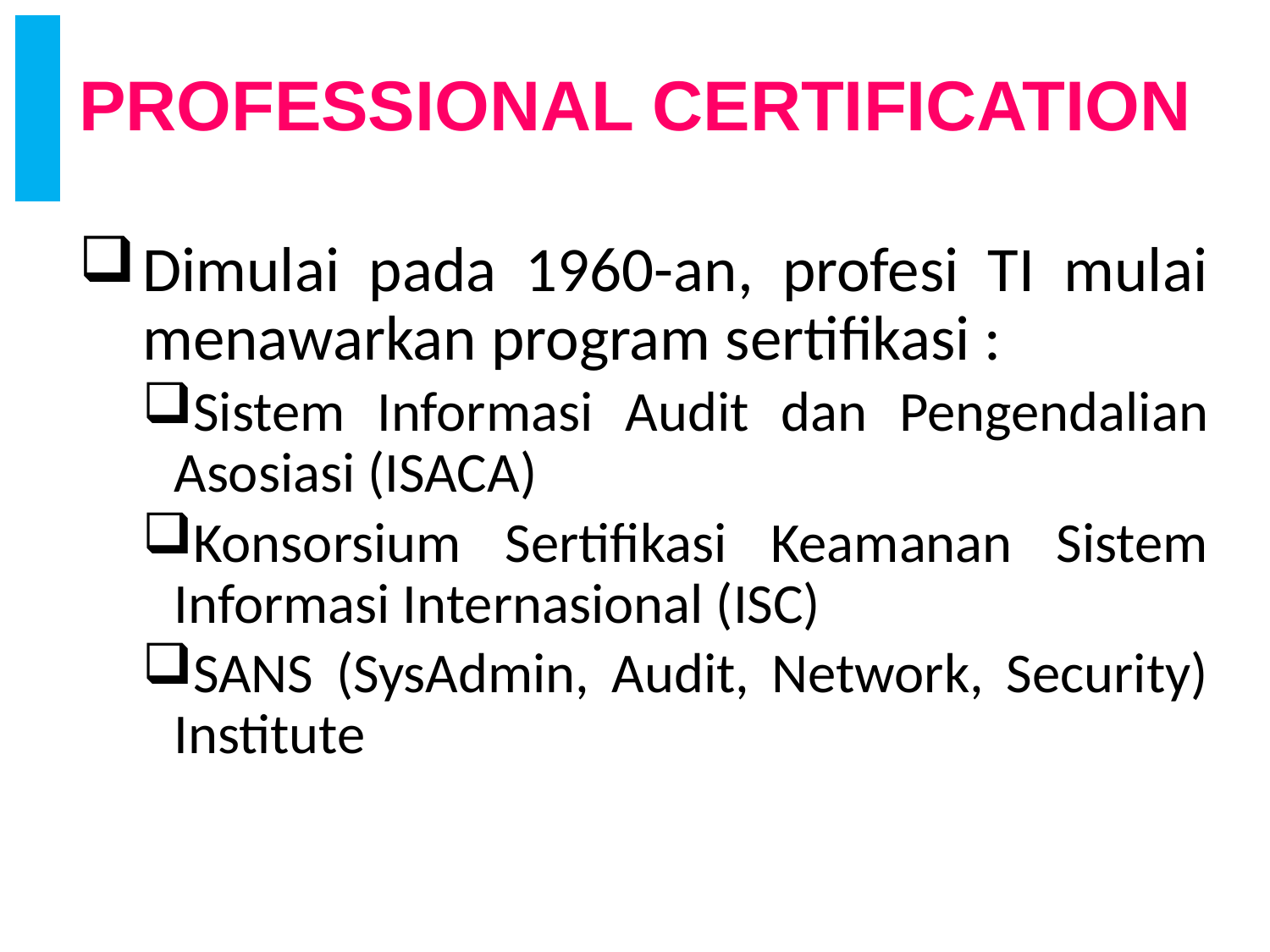

# PROFESSIONAL CERTIFICATION
Dimulai pada 1960-an, profesi TI mulai menawarkan program sertifikasi :
Sistem Informasi Audit dan Pengendalian Asosiasi (ISACA)
Konsorsium Sertifikasi Keamanan Sistem Informasi Internasional (ISC)
SANS (SysAdmin, Audit, Network, Security) Institute